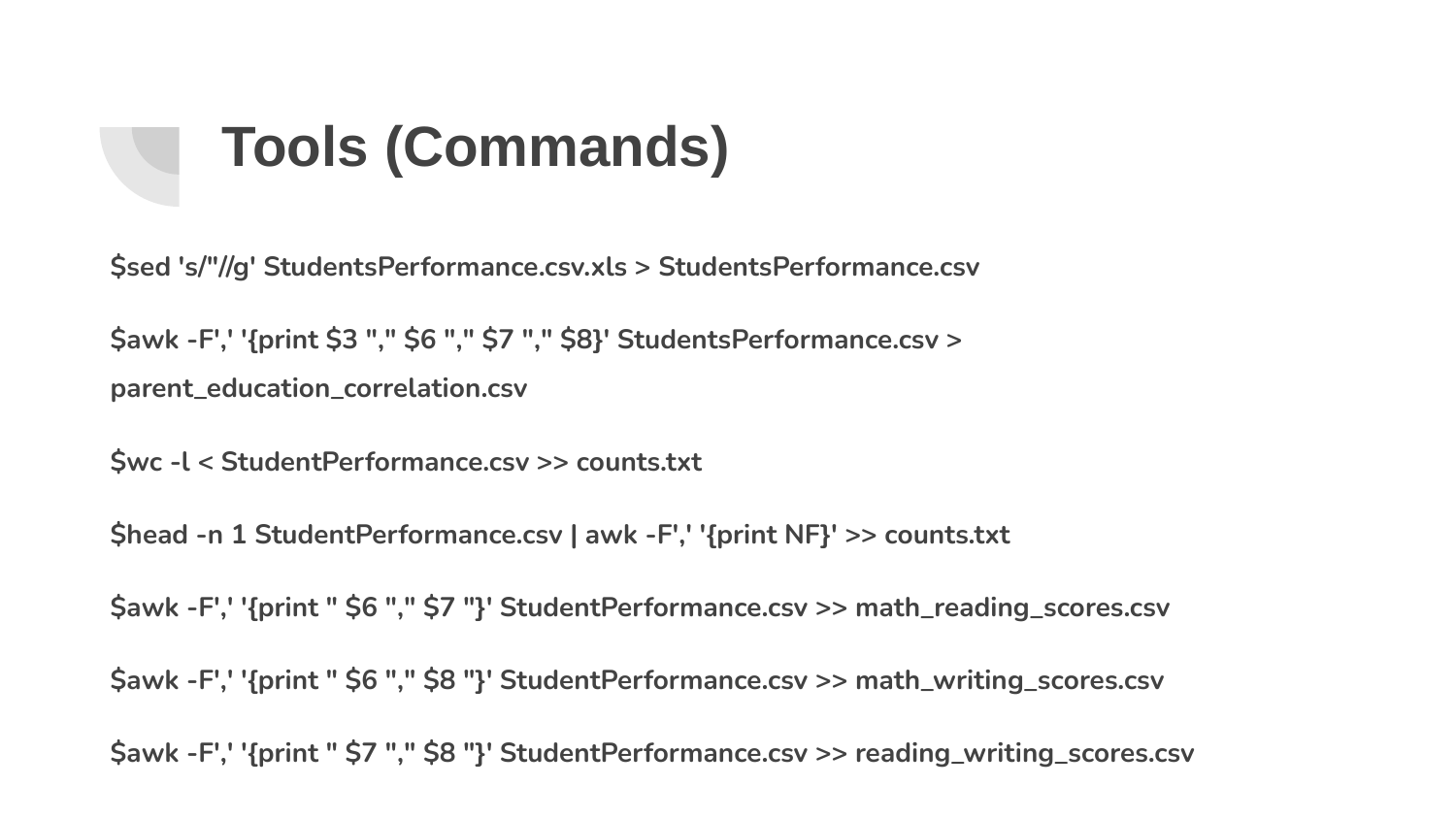

# Tools (Commands)
$sed 's/"//g' StudentsPerformance.csv.xls > StudentsPerformance.csv
$awk -F',' '{print $3 "," $6 "," $7 "," $8}' StudentsPerformance.csv >   parent_education_correlation.csv
$wc -l < StudentPerformance.csv >> counts.txt
$head -n 1 StudentPerformance.csv | awk -F',' '{print NF}' >> counts.txt
$awk -F',' '{print " $6 "," $7 "}' StudentPerformance.csv >> math_reading_scores.csv
$awk -F',' '{print " $6 "," $8 "}' StudentPerformance.csv >> math_writing_scores.csv
$awk -F',' '{print " $7 "," $8 "}' StudentPerformance.csv >> reading_writing_scores.csv